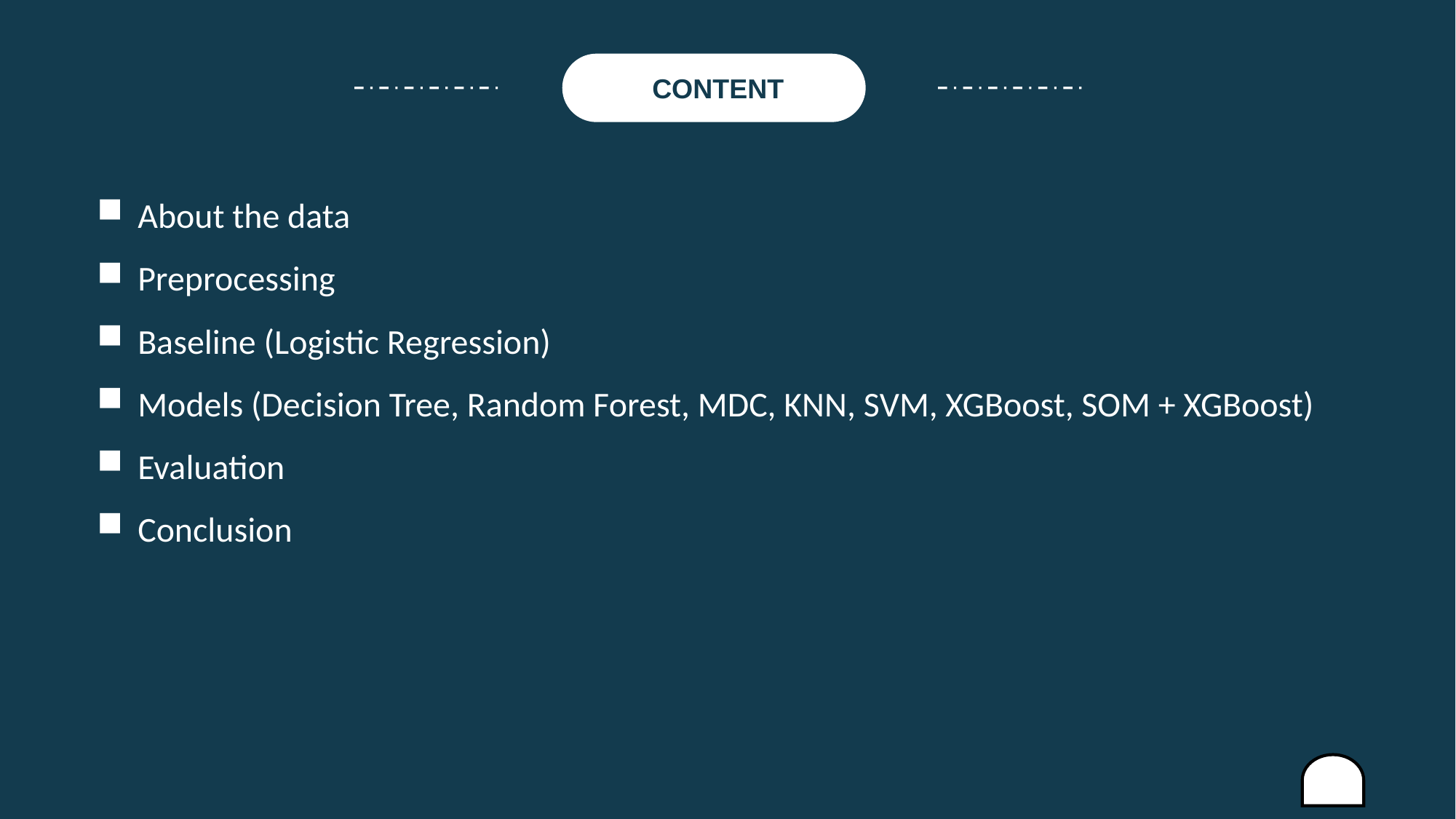

CONTENT
About the data
Preprocessing
Baseline (Logistic Regression)
Models (Decision Tree, Random Forest, MDC, KNN, SVM, XGBoost, SOM + XGBoost)
Evaluation
Conclusion